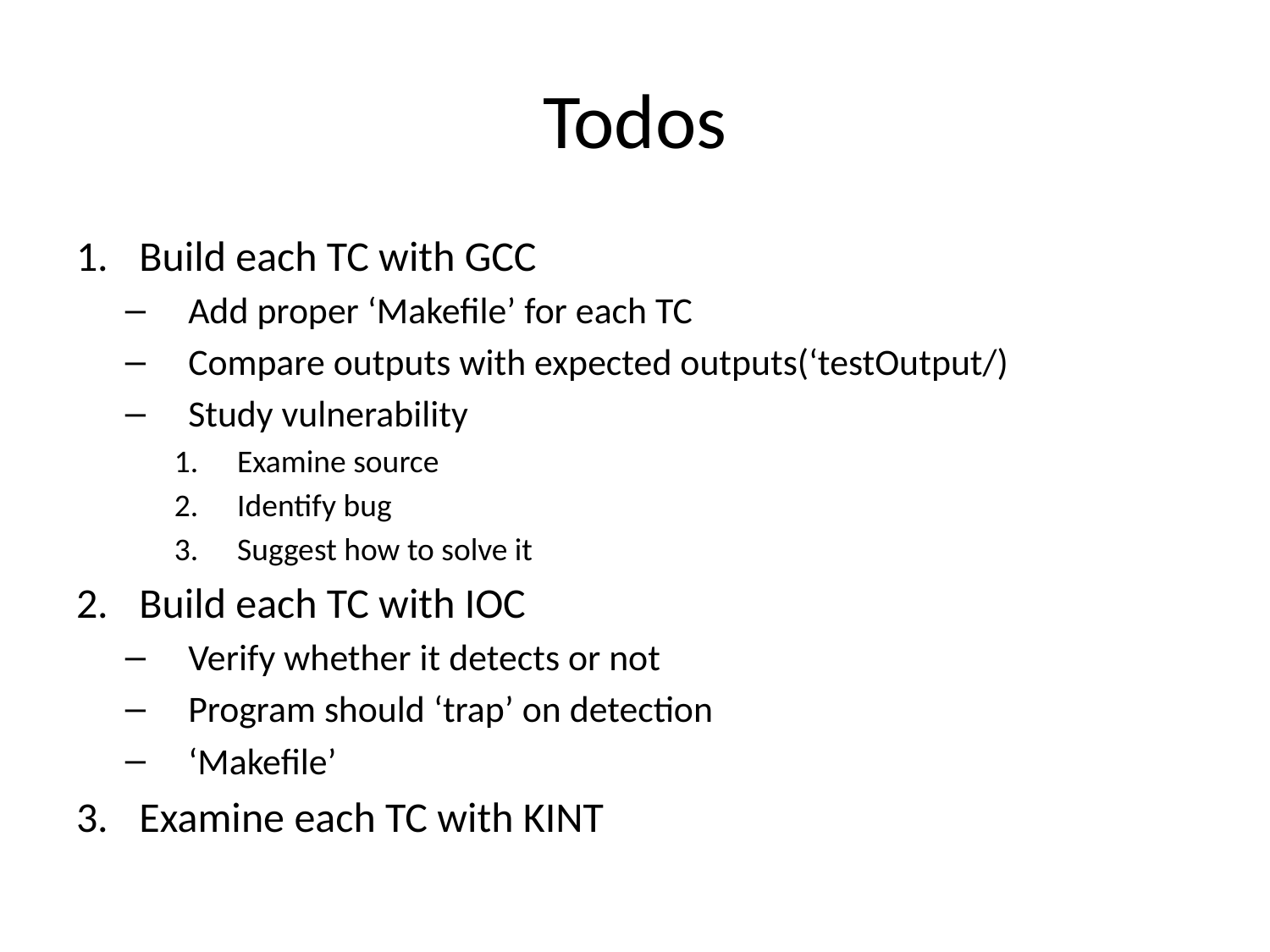

# Todos
Build each TC with GCC
Add proper ‘Makefile’ for each TC
Compare outputs with expected outputs(‘testOutput/)
Study vulnerability
Examine source
Identify bug
Suggest how to solve it
Build each TC with IOC
Verify whether it detects or not
Program should ‘trap’ on detection
‘Makefile’
Examine each TC with KINT